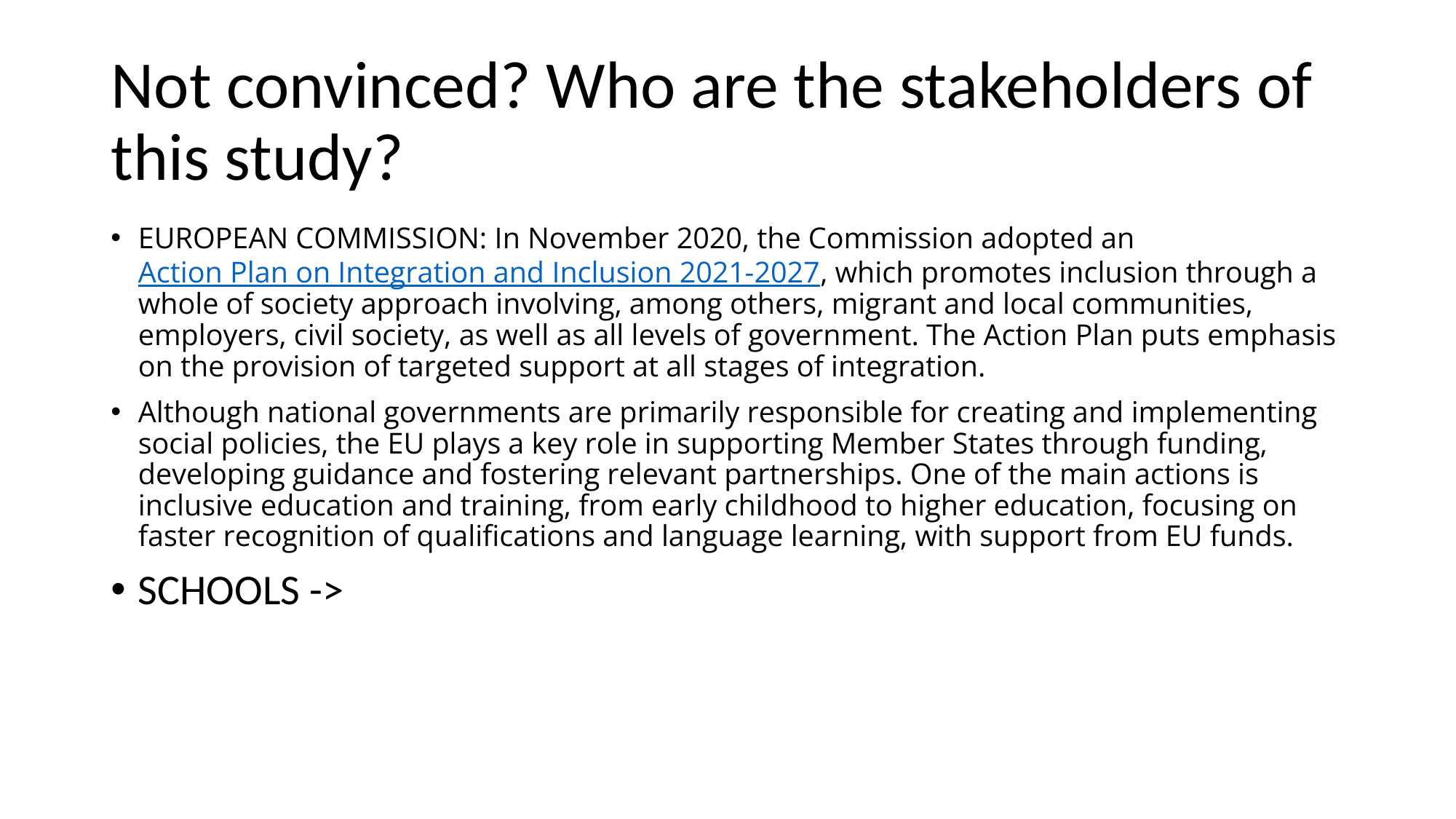

# Not convinced? Who are the stakeholders of this study?
EUROPEAN COMMISSION: In November 2020, the Commission adopted an Action Plan on Integration and Inclusion 2021-2027, which promotes inclusion through a whole of society approach involving, among others, migrant and local communities, employers, civil society, as well as all levels of government. The Action Plan puts emphasis on the provision of targeted support at all stages of integration.
Although national governments are primarily responsible for creating and implementing social policies, the EU plays a key role in supporting Member States through funding, developing guidance and fostering relevant partnerships. One of the main actions is inclusive education and training, from early childhood to higher education, focusing on faster recognition of qualifications and language learning, with support from EU funds.
SCHOOLS ->